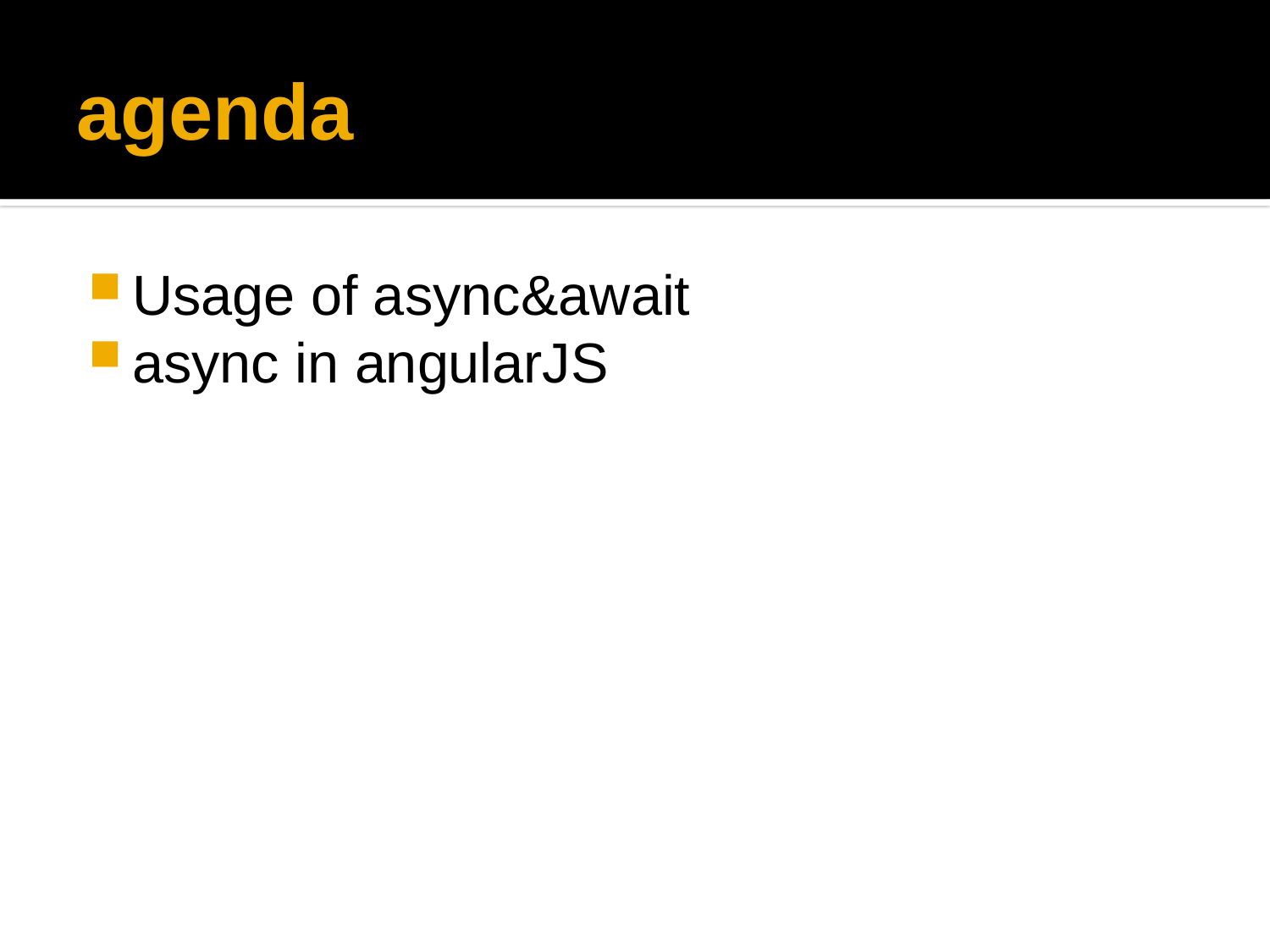

# agenda
Usage of async&await
async in angularJS